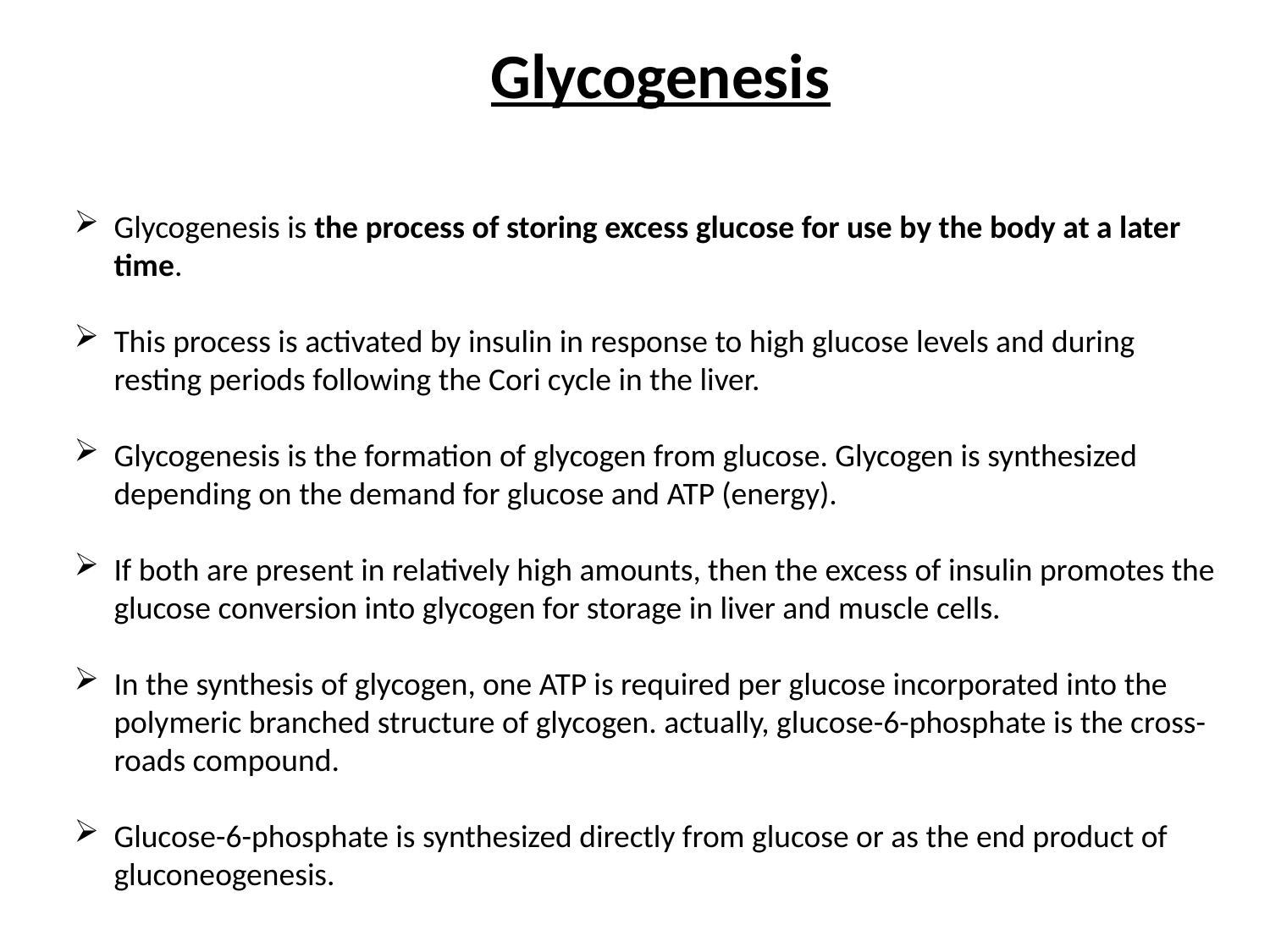

Glycogenesis
Glycogenesis is the process of storing excess glucose for use by the body at a later time.

This process is activated by insulin in response to high glucose levels and during resting periods following the Cori cycle in the liver.

Glycogenesis is the formation of glycogen from glucose. Glycogen is synthesized depending on the demand for glucose and ATP (energy).

If both are present in relatively high amounts, then the excess of insulin promotes the glucose conversion into glycogen for storage in liver and muscle cells.

In the synthesis of glycogen, one ATP is required per glucose incorporated into the polymeric branched structure of glycogen. actually, glucose-6-phosphate is the cross-roads compound.

Glucose-6-phosphate is synthesized directly from glucose or as the end product of gluconeogenesis.